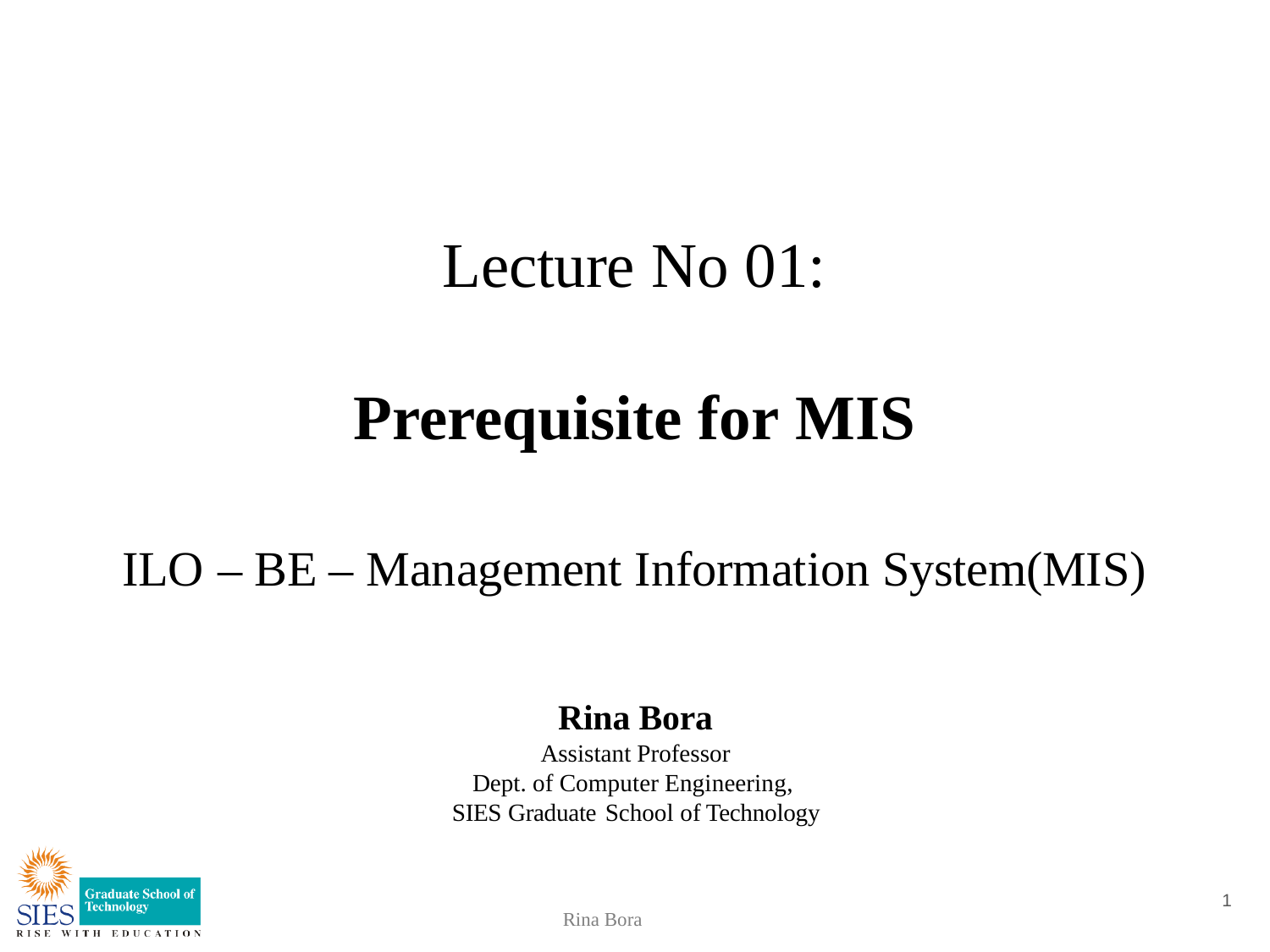

# Lecture No 01:
Prerequisite for MIS

ILO – BE – Management Information System(MIS)
Rina Bora
Assistant Professor
Dept. of Computer Engineering,  SIES Graduate School of Technology
1